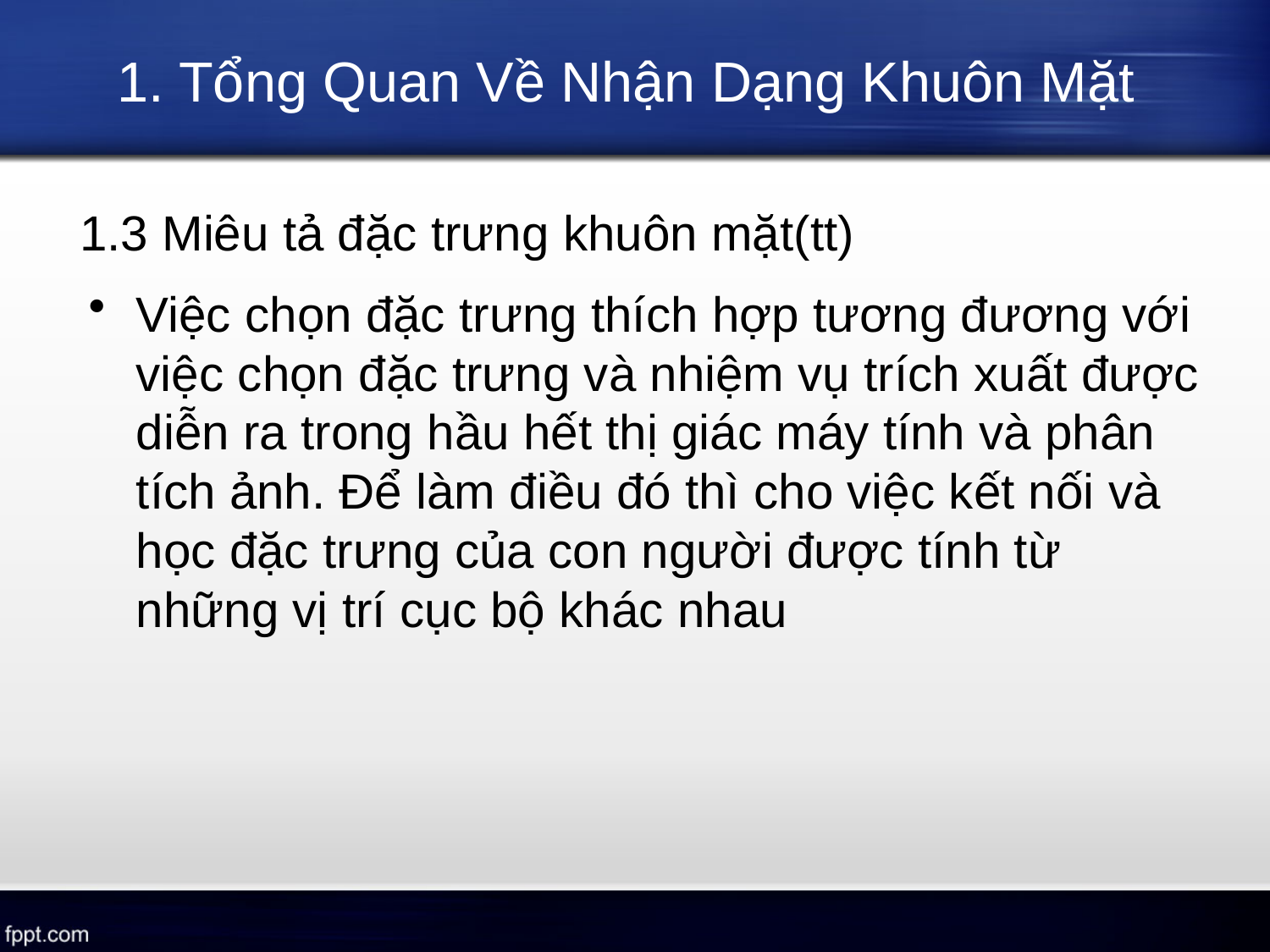

# 1. Tổng Quan Về Nhận Dạng Khuôn Mặt
1.3 Miêu tả đặc trưng khuôn mặt(tt)
Việc chọn đặc trưng thích hợp tương đương với việc chọn đặc trưng và nhiệm vụ trích xuất được diễn ra trong hầu hết thị giác máy tính và phân tích ảnh. Để làm điều đó thì cho việc kết nối và học đặc trưng của con người được tính từ những vị trí cục bộ khác nhau